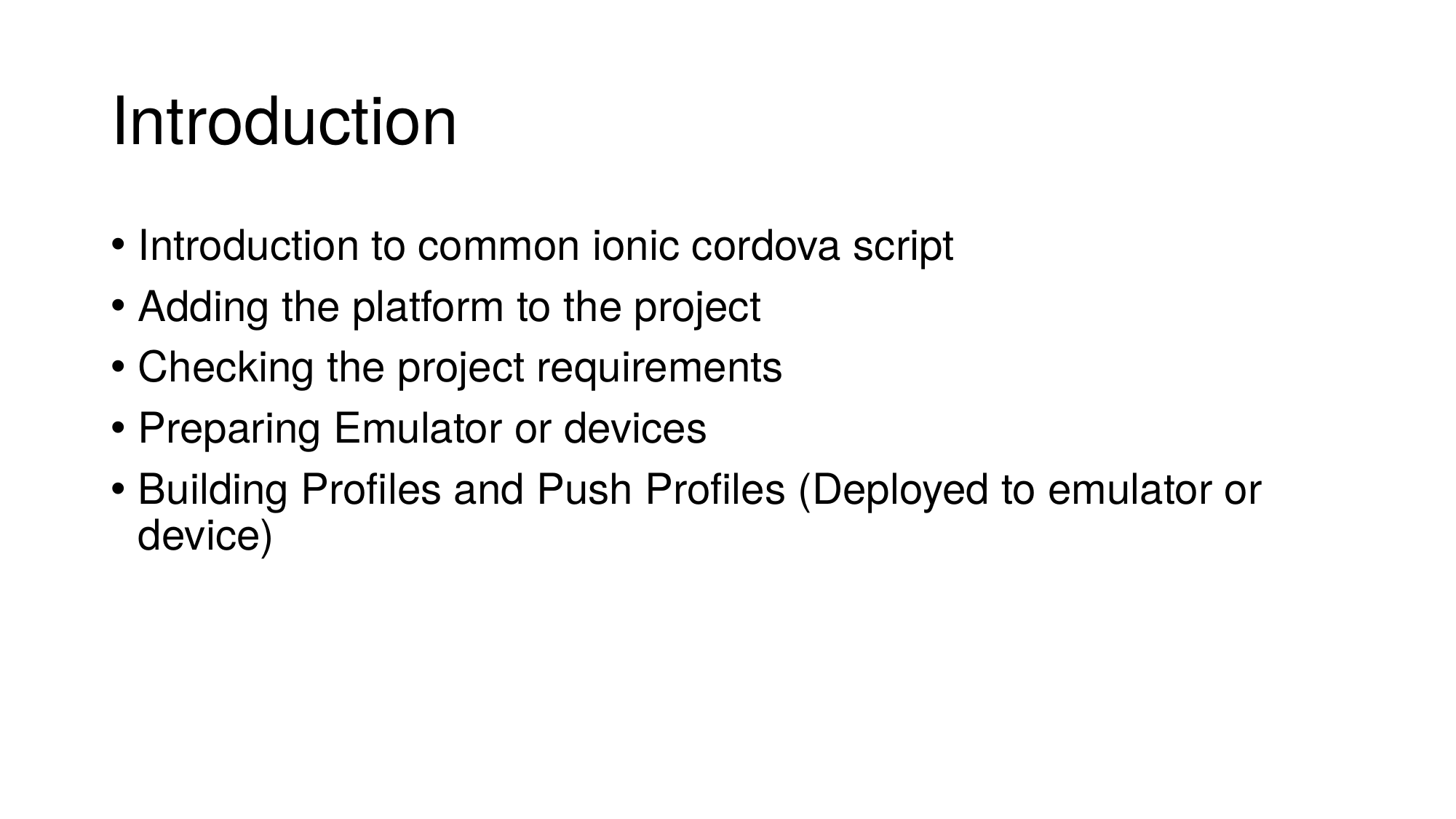

# Introduction
Introduction to common ionic cordova script
Adding the platform to the project
Checking the project requirements
Preparing Emulator or devices
Building Profiles and Push Profiles (Deployed to emulator or device)